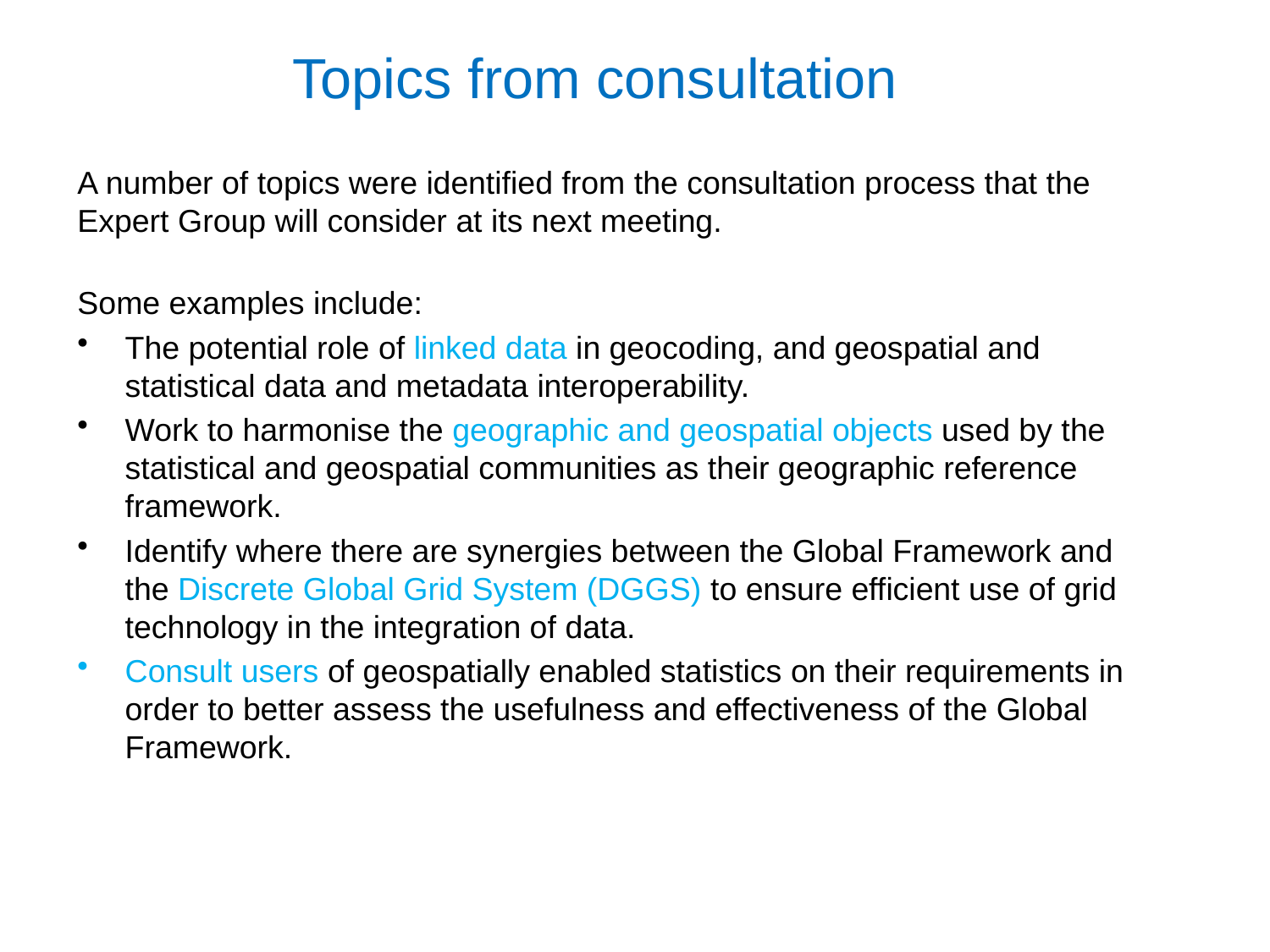

Topics from consultation
A number of topics were identified from the consultation process that the Expert Group will consider at its next meeting.
Some examples include:
The potential role of linked data in geocoding, and geospatial and statistical data and metadata interoperability.
Work to harmonise the geographic and geospatial objects used by the statistical and geospatial communities as their geographic reference framework.
Identify where there are synergies between the Global Framework and the Discrete Global Grid System (DGGS) to ensure efficient use of grid technology in the integration of data.
Consult users of geospatially enabled statistics on their requirements in order to better assess the usefulness and effectiveness of the Global Framework.